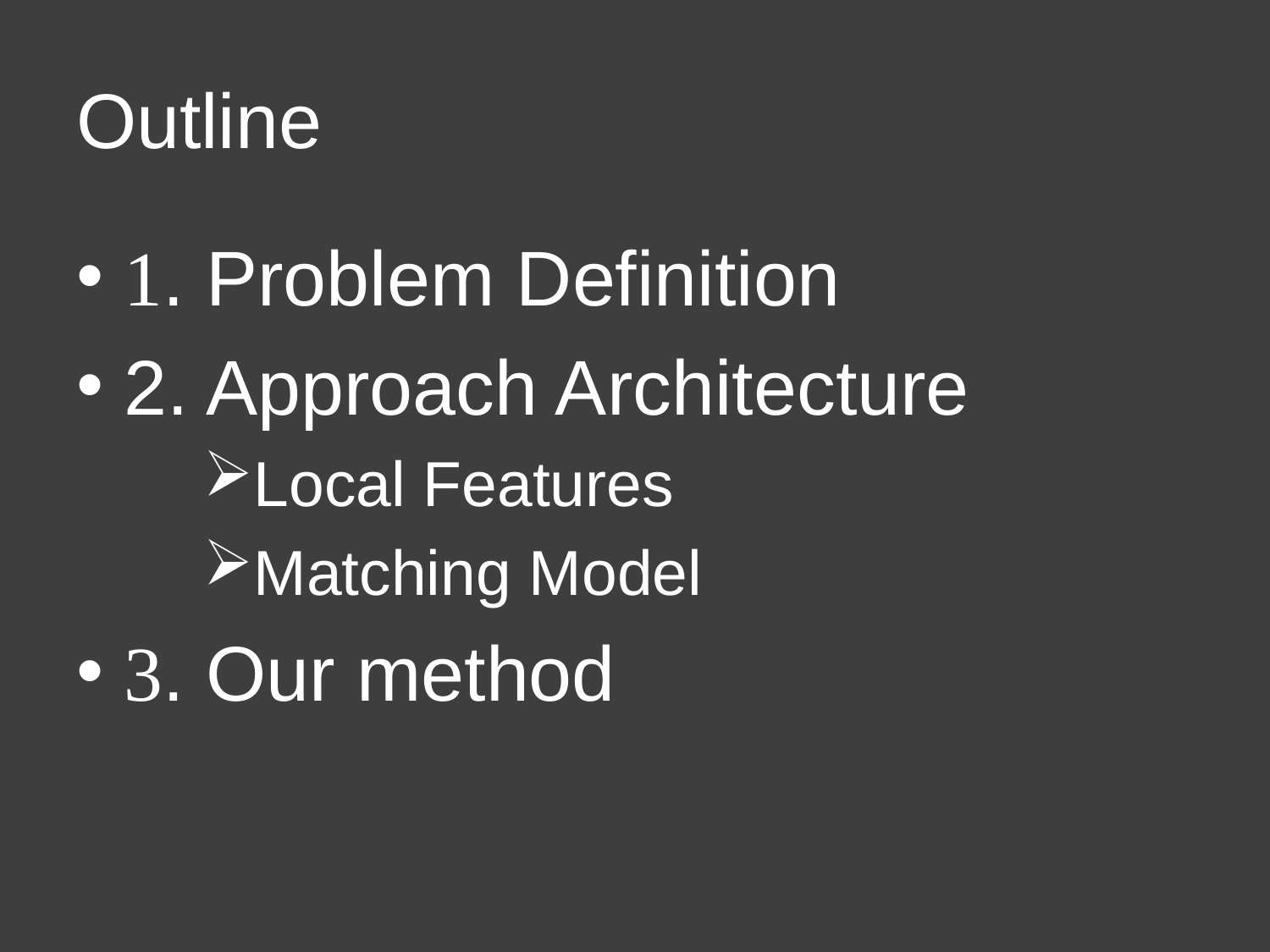

# Outline
1. Problem Definition
2. Approach Architecture
Local Features
Matching Model
3. Our method